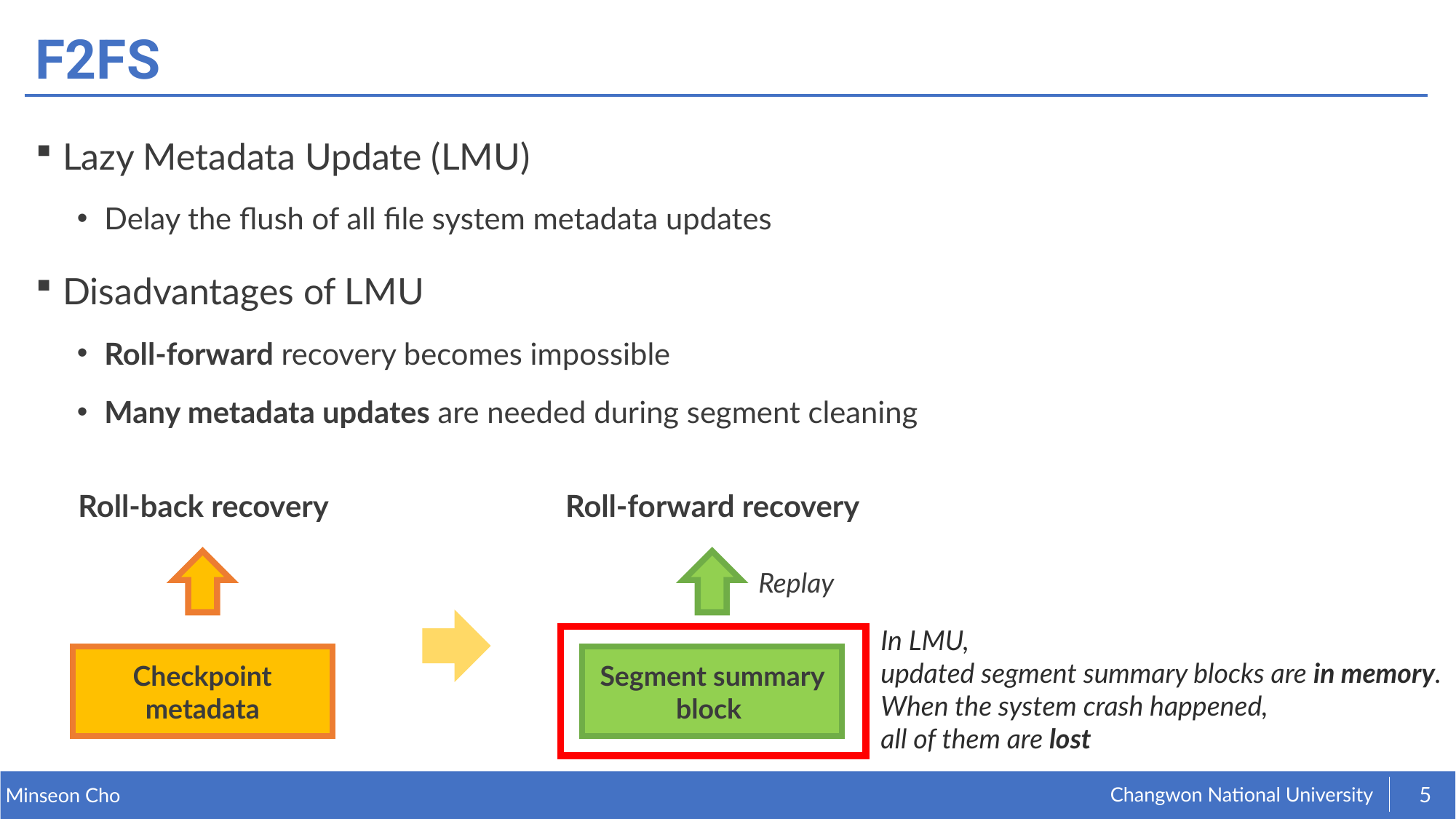

# F2FS
Lazy Metadata Update (LMU)
Delay the flush of all file system metadata updates
Disadvantages of LMU
Roll-forward recovery becomes impossible
Many metadata updates are needed during segment cleaning

Roll-forward recovery
Roll-back recovery

Replay

In LMU,
updated segment summary blocks are in memory.
When the system crash happened,
all of them are lost

Segment summary block
Checkpoint metadata
5